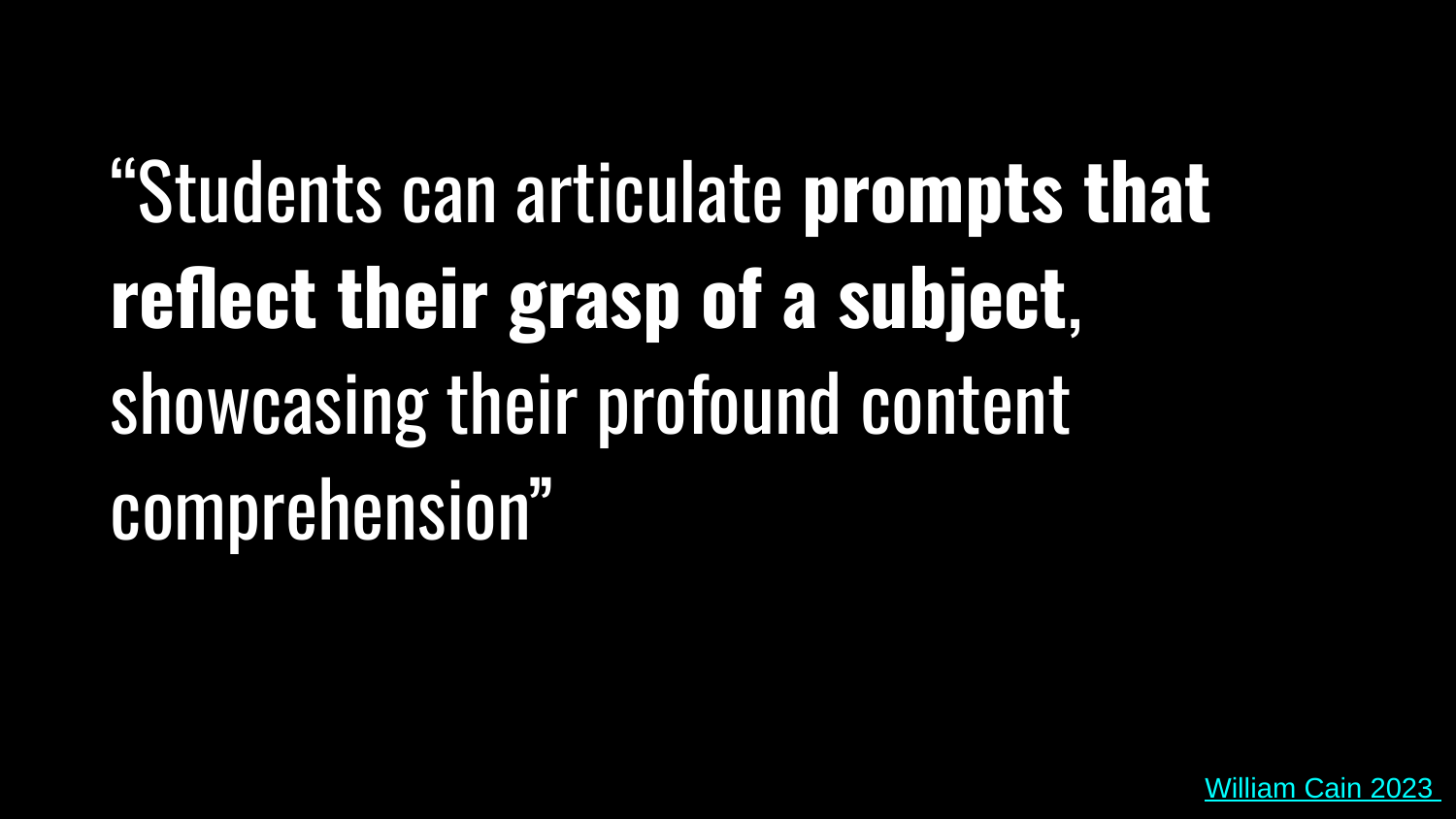

“Students can articulate prompts that reflect their grasp of a subject, showcasing their profound content comprehension”
William Cain 2023